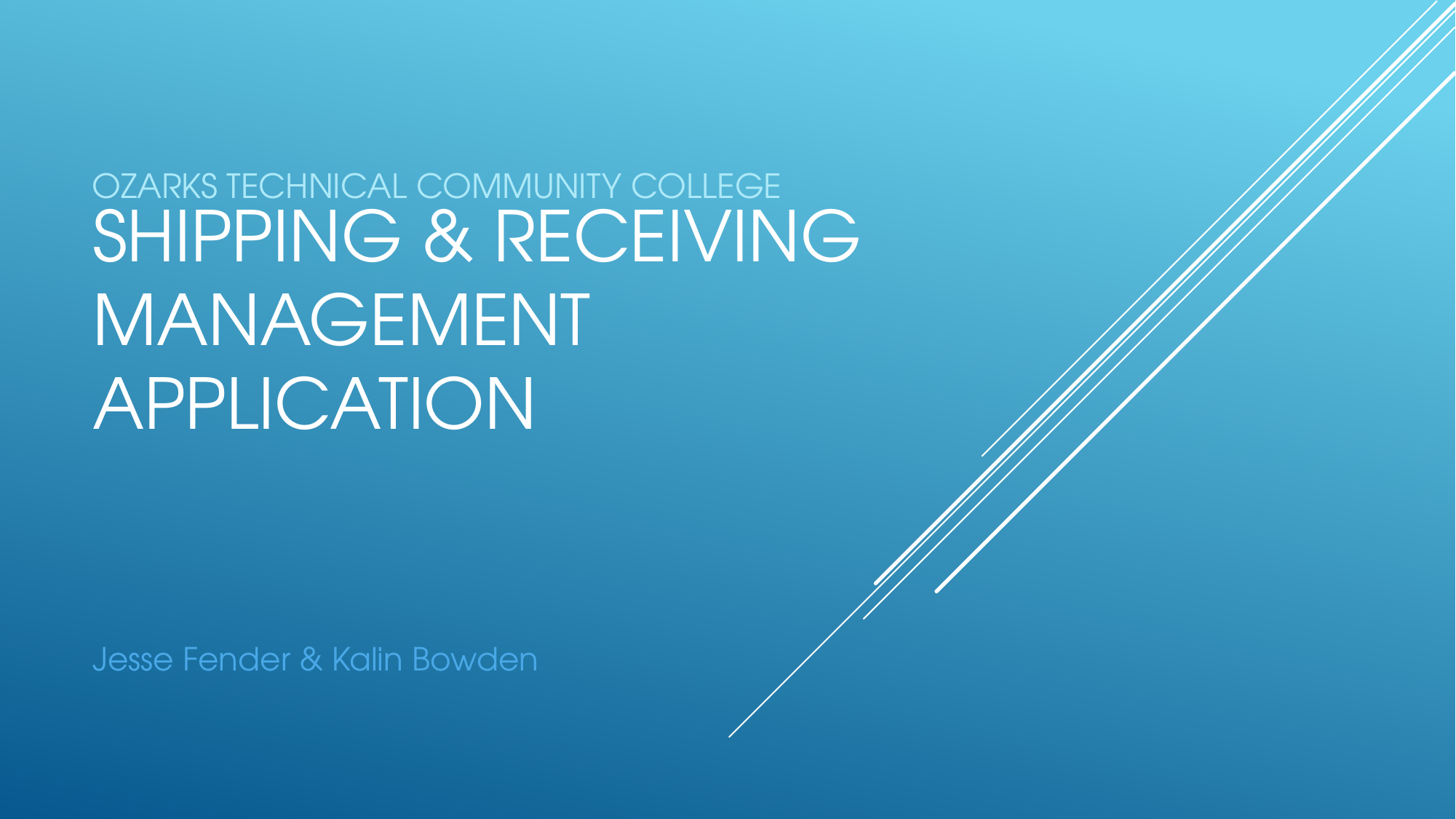

OZARKS TECHNICAL COMMUNITY COLLEGE
# Shipping & Receiving Management Application
Jesse Fender & Kalin Bowden